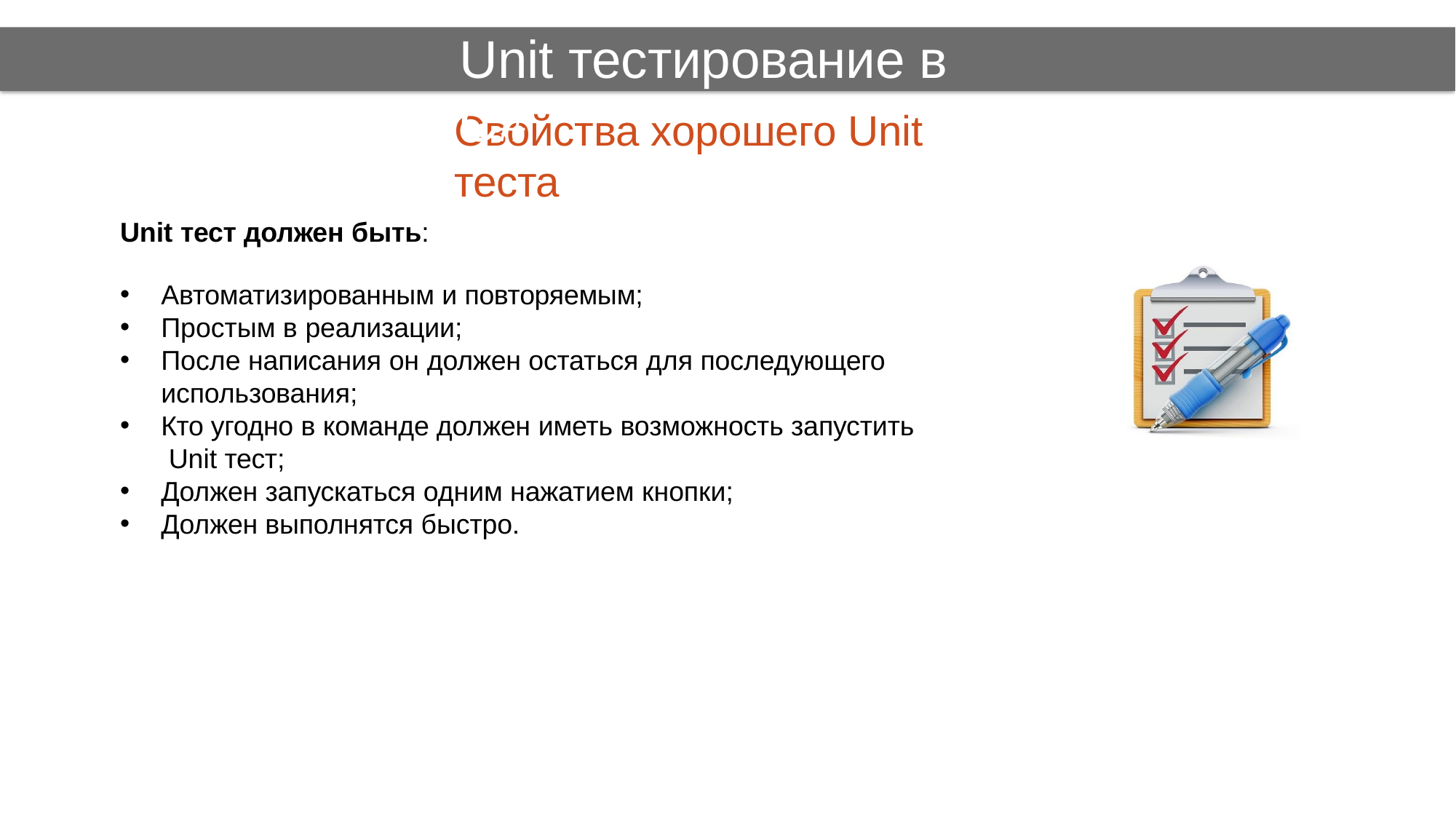

# Unit тестирование в C#

Свойства хорошего Unit теста
Unit тест должен быть:

Автоматизированным и повторяемым;
Простым в реализации;
После написания он должен остаться для последующего
использования;
Кто угодно в команде должен иметь возможность запустить  Unit тест;
Должен запускаться одним нажатием кнопки;
Должен выполнятся быстро.